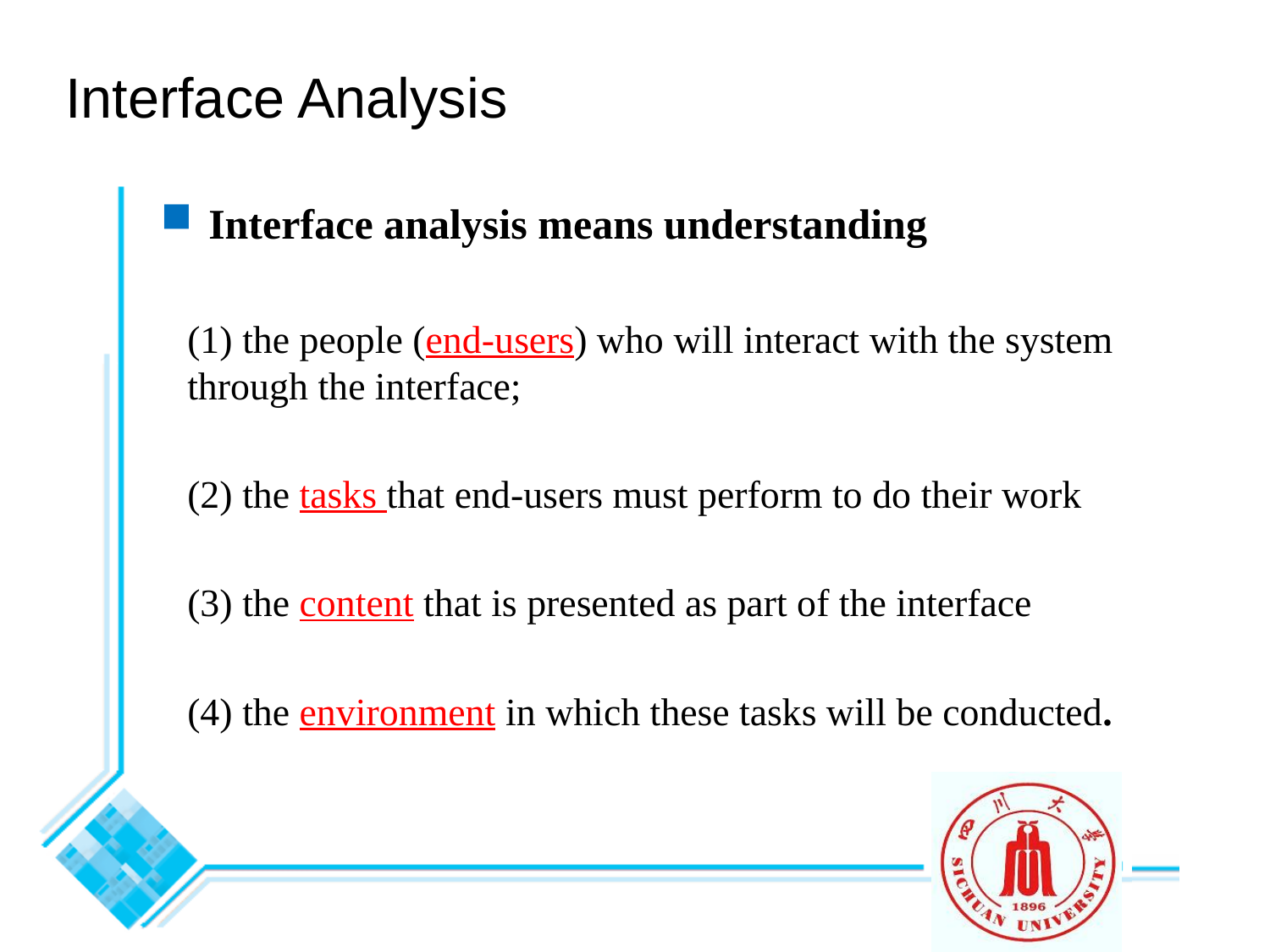

# Interface Analysis
Interface analysis means understanding

(1) the people (end-users) who will interact with the system through the interface;

(2) the tasks that end-users must perform to do their work

(3) the content that is presented as part of the interface

(4) the environment in which these tasks will be conducted.
100